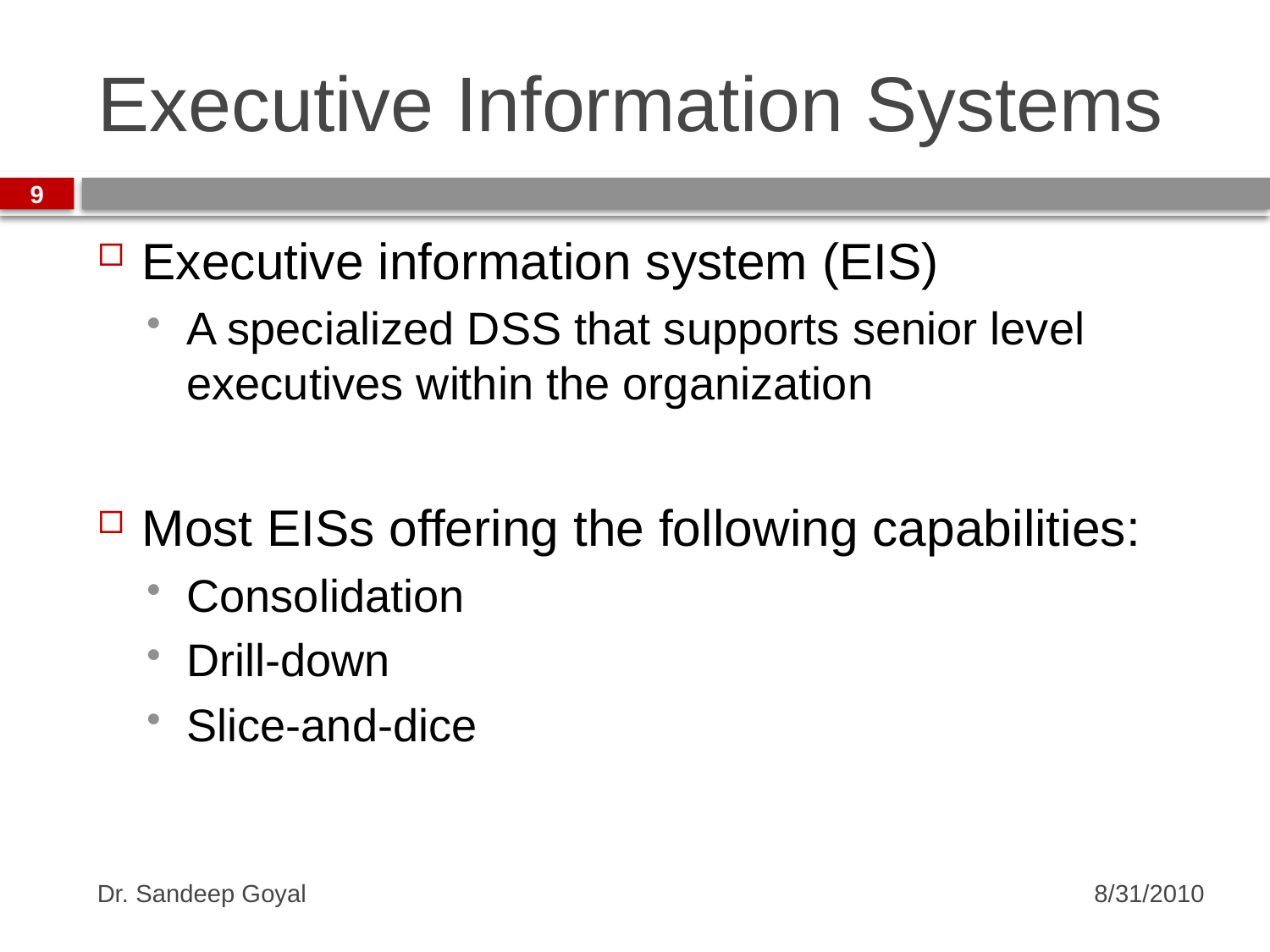

# Executive Information Systems
9
Executive information system (EIS)
A specialized DSS that supports senior level executives within the organization

Most EISs offering the following capabilities:
Consolidation
Drill-down
Slice-and-dice

Dr. Sandeep Goyal
8/31/2010